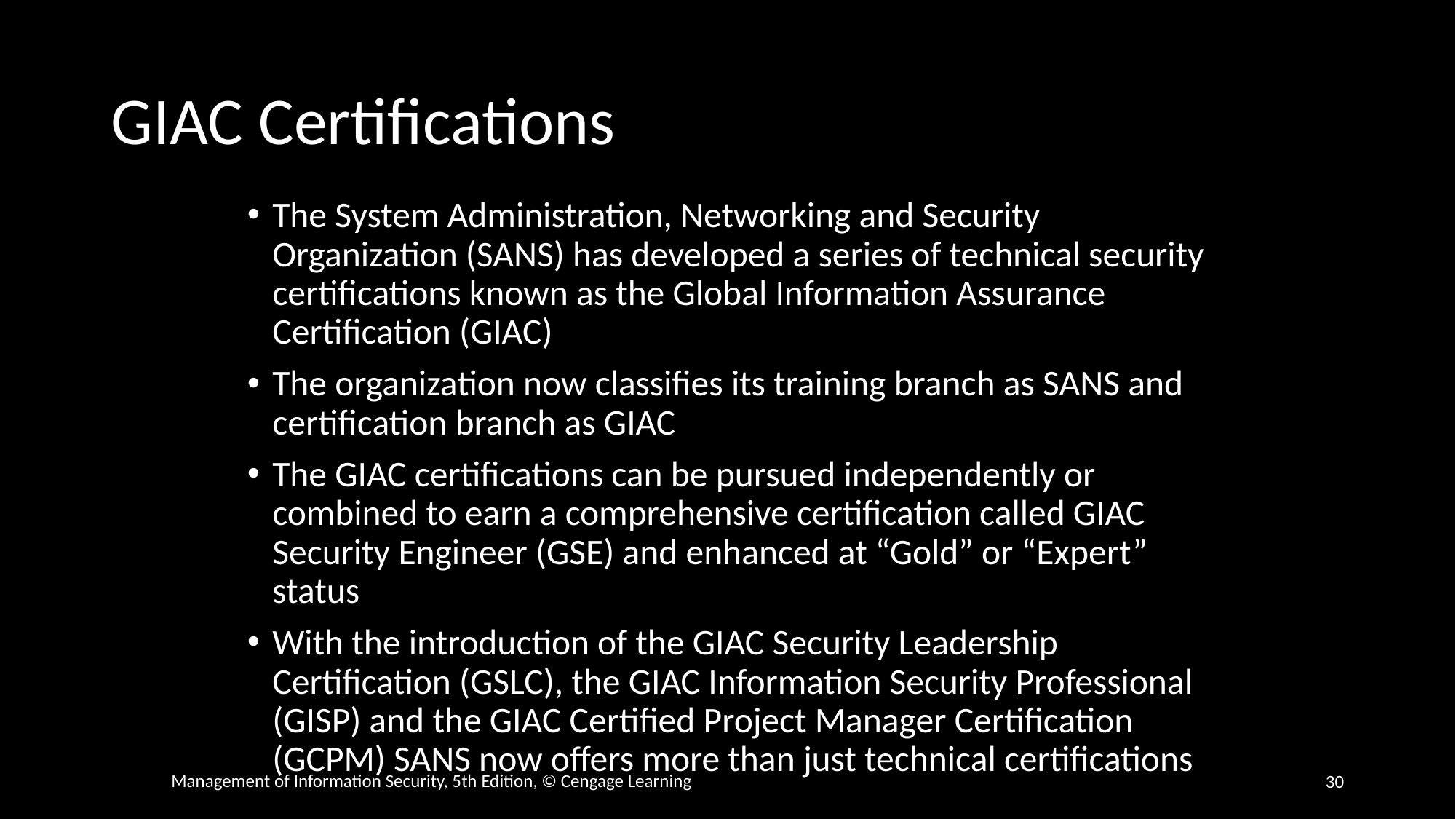

# GIAC Certifications
The System Administration, Networking and Security Organization (SANS) has developed a series of technical security certifications known as the Global Information Assurance Certification (GIAC)
The organization now classifies its training branch as SANS and certification branch as GIAC
The GIAC certifications can be pursued independently or combined to earn a comprehensive certification called GIAC Security Engineer (GSE) and enhanced at “Gold” or “Expert” status
With the introduction of the GIAC Security Leadership Certification (GSLC), the GIAC Information Security Professional (GISP) and the GIAC Certified Project Manager Certification (GCPM) SANS now offers more than just technical certifications
30
Management of Information Security, 5th Edition, © Cengage Learning